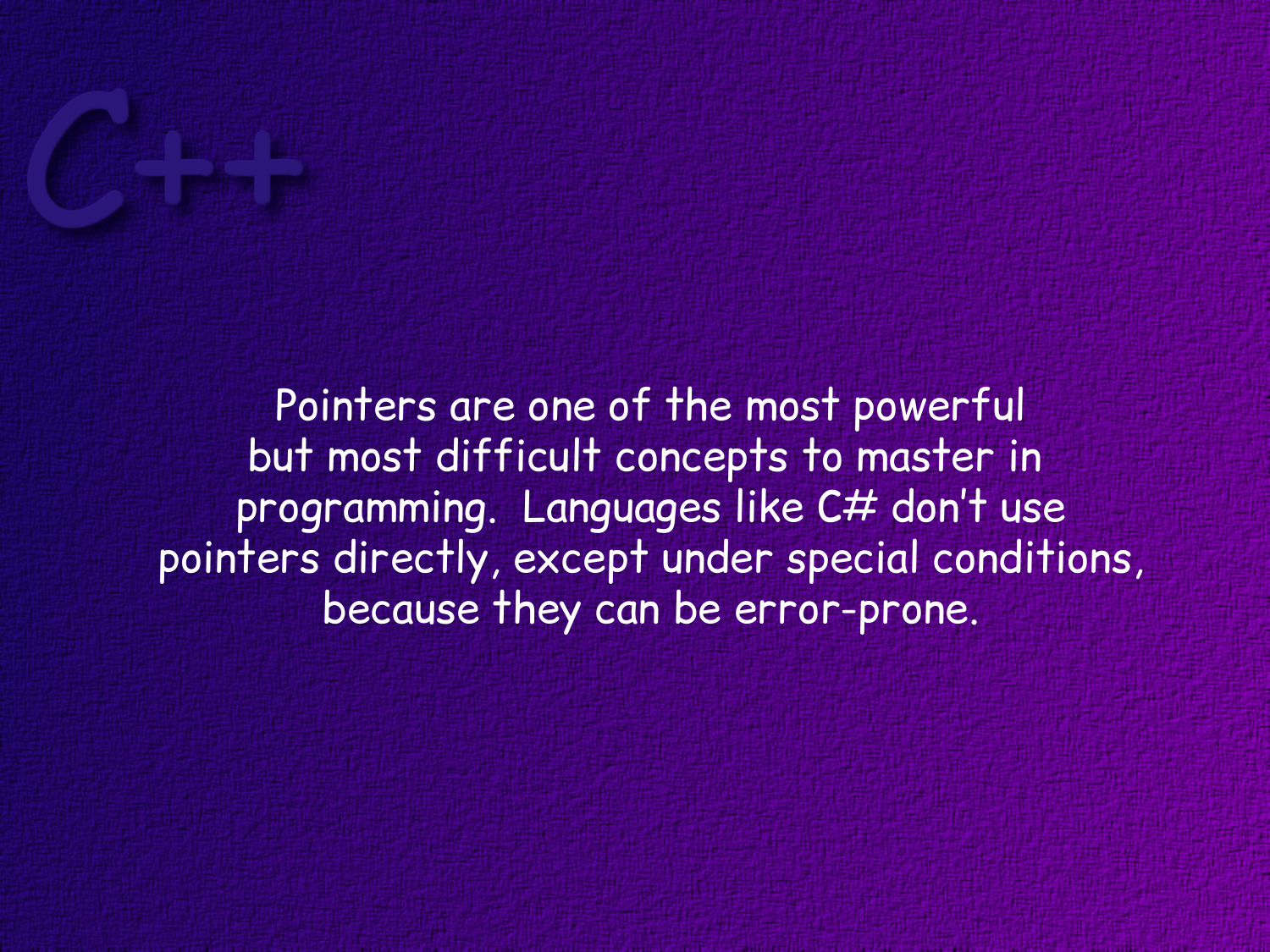

Pointers are one of the most powerful
but most difficult concepts to master in
programming.  Languages like C# don’t use
pointers directly, except under special conditions,
because they can be error-prone.